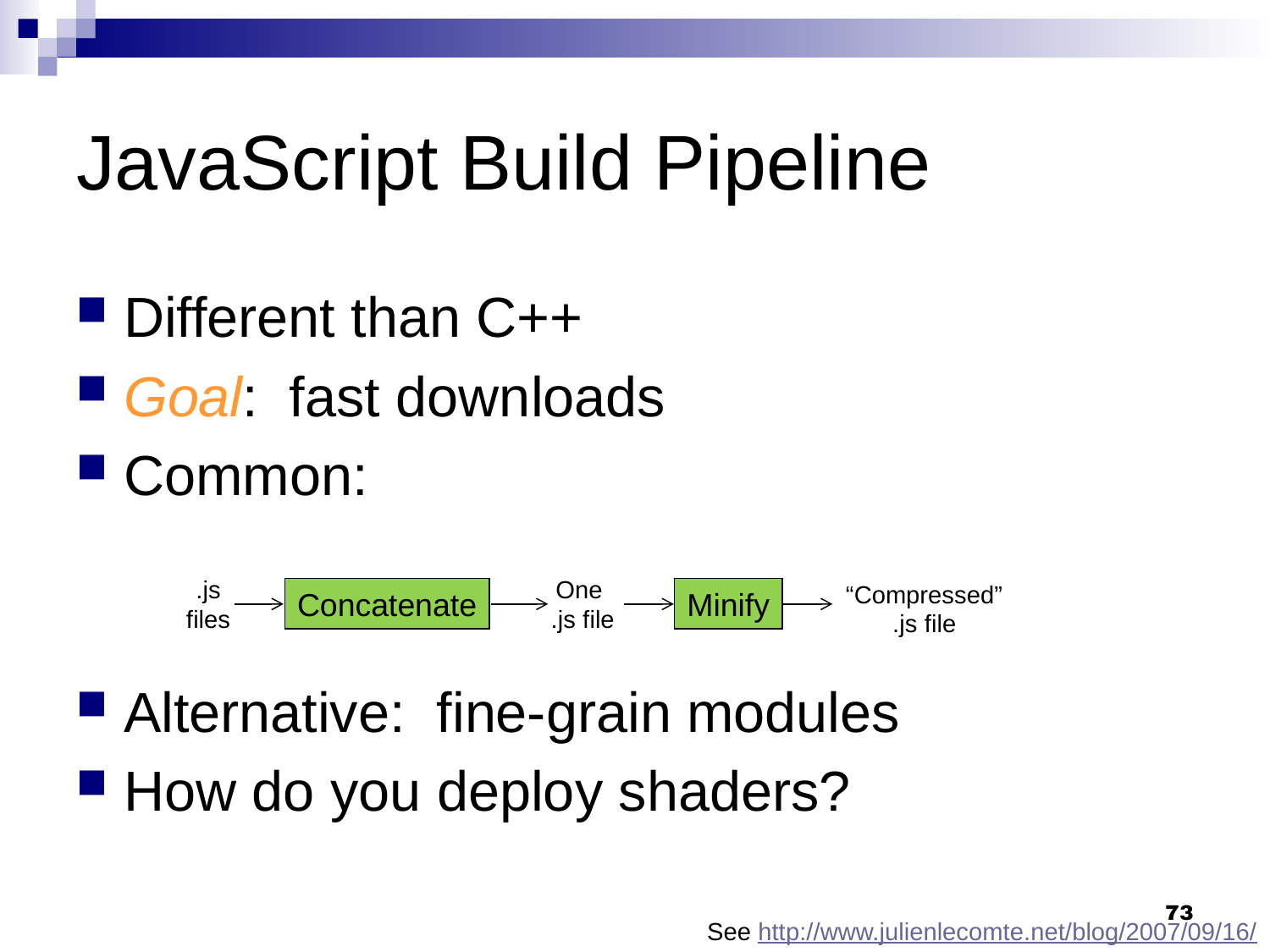

# JavaScript Build Pipeline
Different than C++
Goal:  fast downloads
Common:

Alternative:  fine-grain modules
How do you deploy shaders?
.js
files
One
.js file
“Compressed”
.js file
Concatenate
Minify
73
See http://www.julienlecomte.net/blog/2007/09/16/